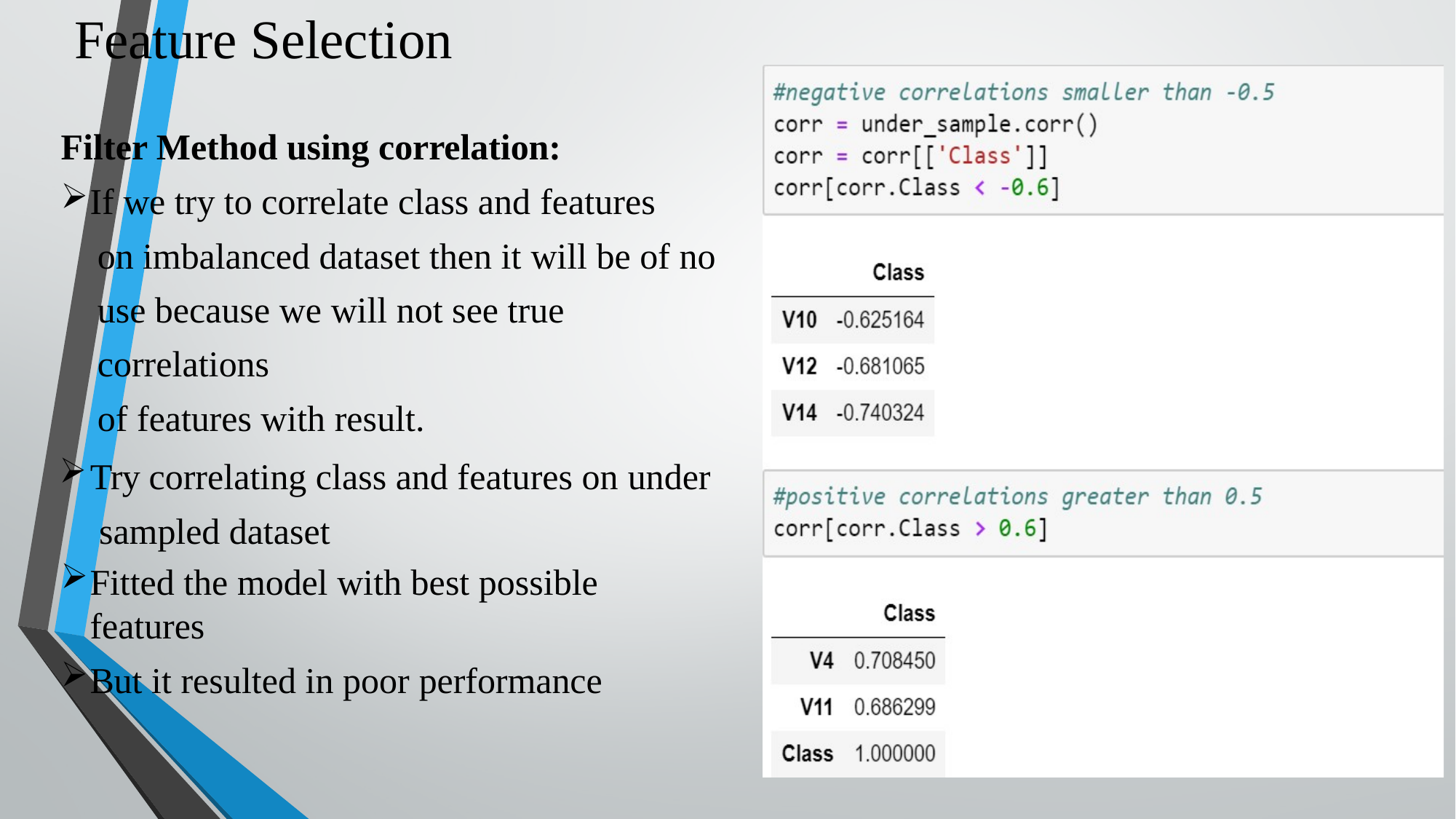

# Feature Selection

Filter Method using correlation:
If we try to correlate class and features
on imbalanced dataset then it will be of no  use because we will not see true correlations
of features with result.
Try correlating class and features on under  sampled dataset
Fitted the model with best possible features
But it resulted in poor performance